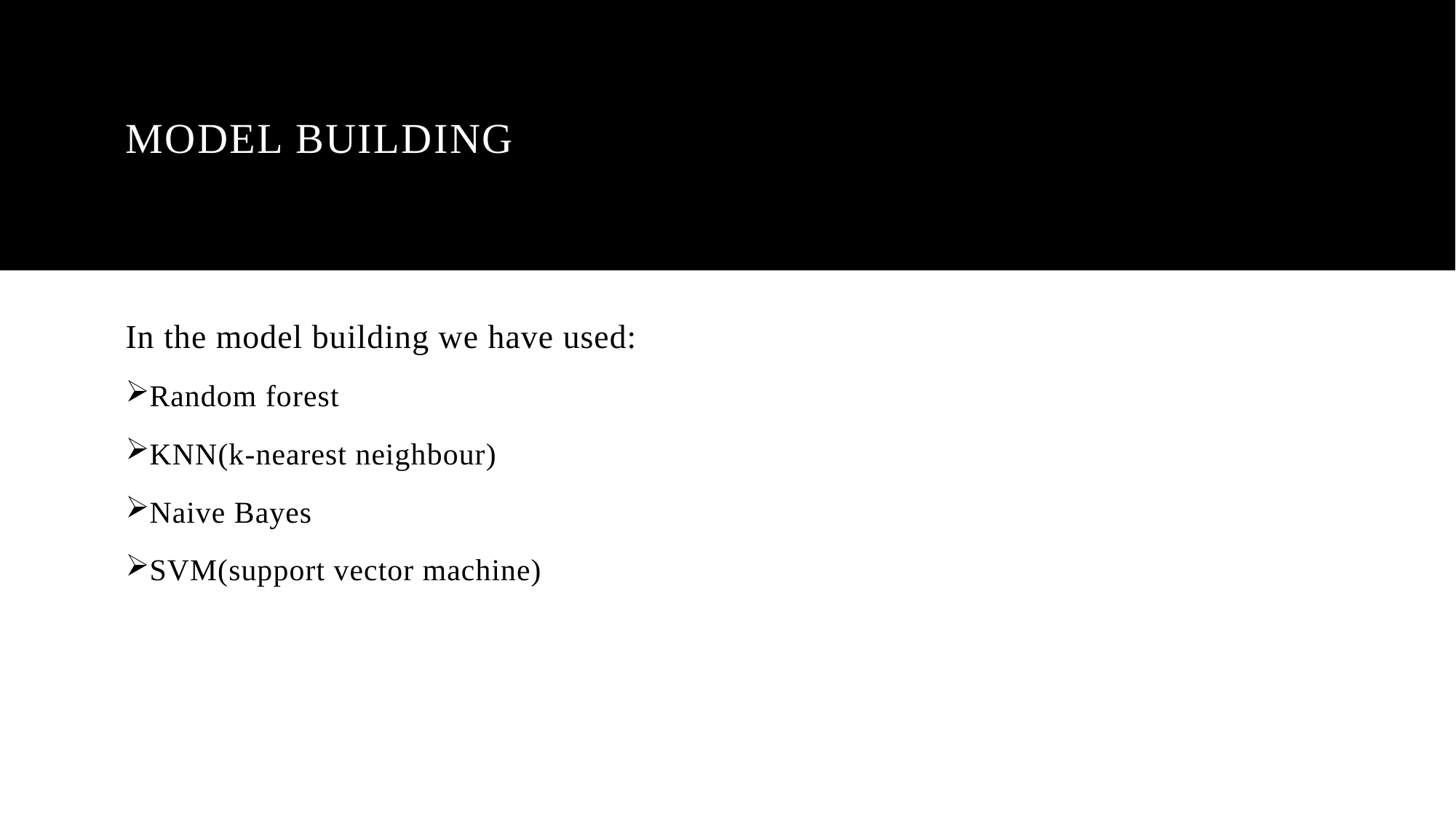

# Model BUILDING
In the model building we have used:
Random forest
KNN(k-nearest neighbour)
Naive Bayes
SVM(support vector machine)